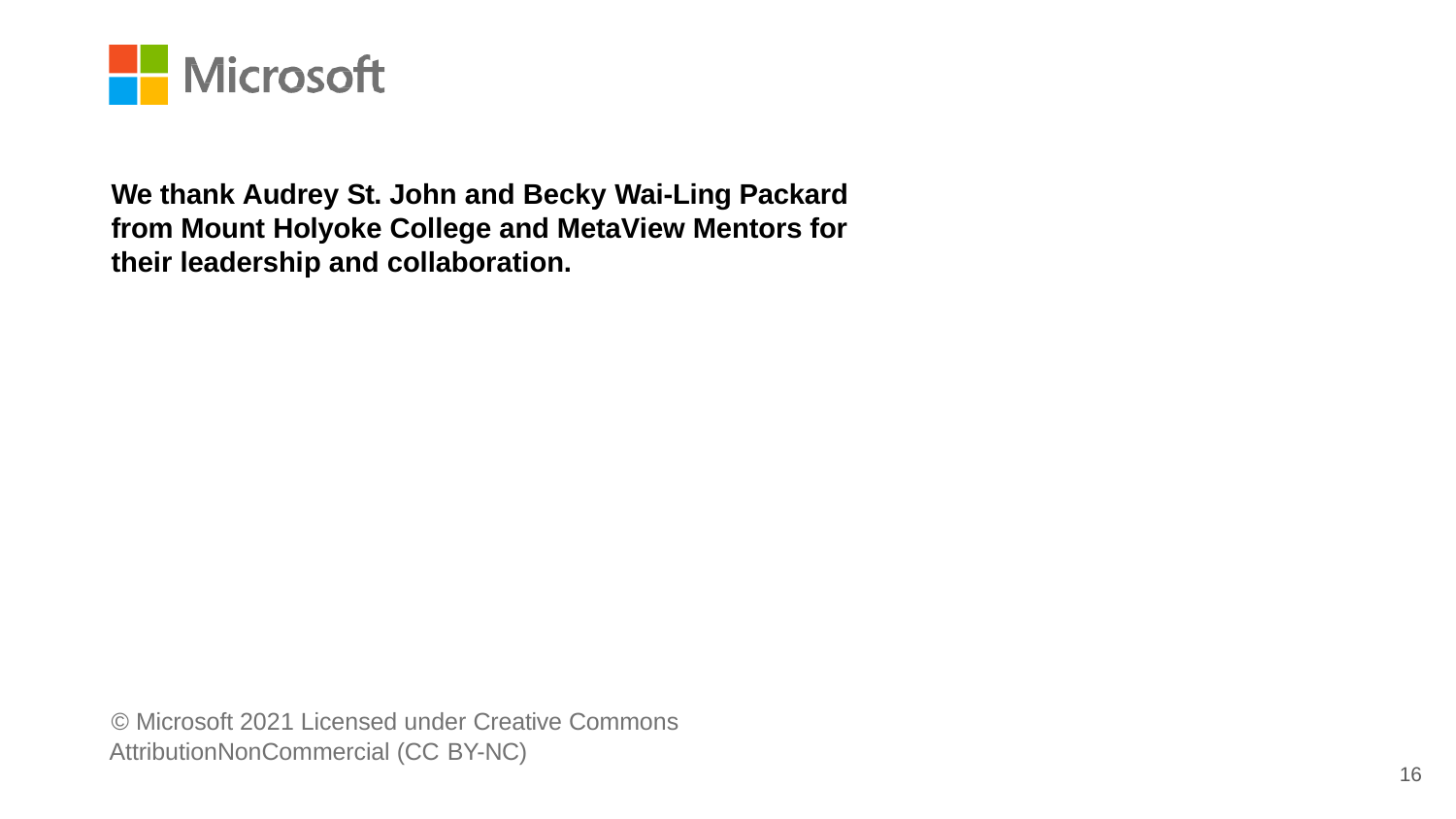

We thank Audrey St. John and Becky Wai-Ling Packard
from Mount Holyoke College and MetaView Mentors for their leadership and collaboration.
© Microsoft 2021 Licensed under Creative Commons  AttributionNonCommercial (CC BY-NC)
16